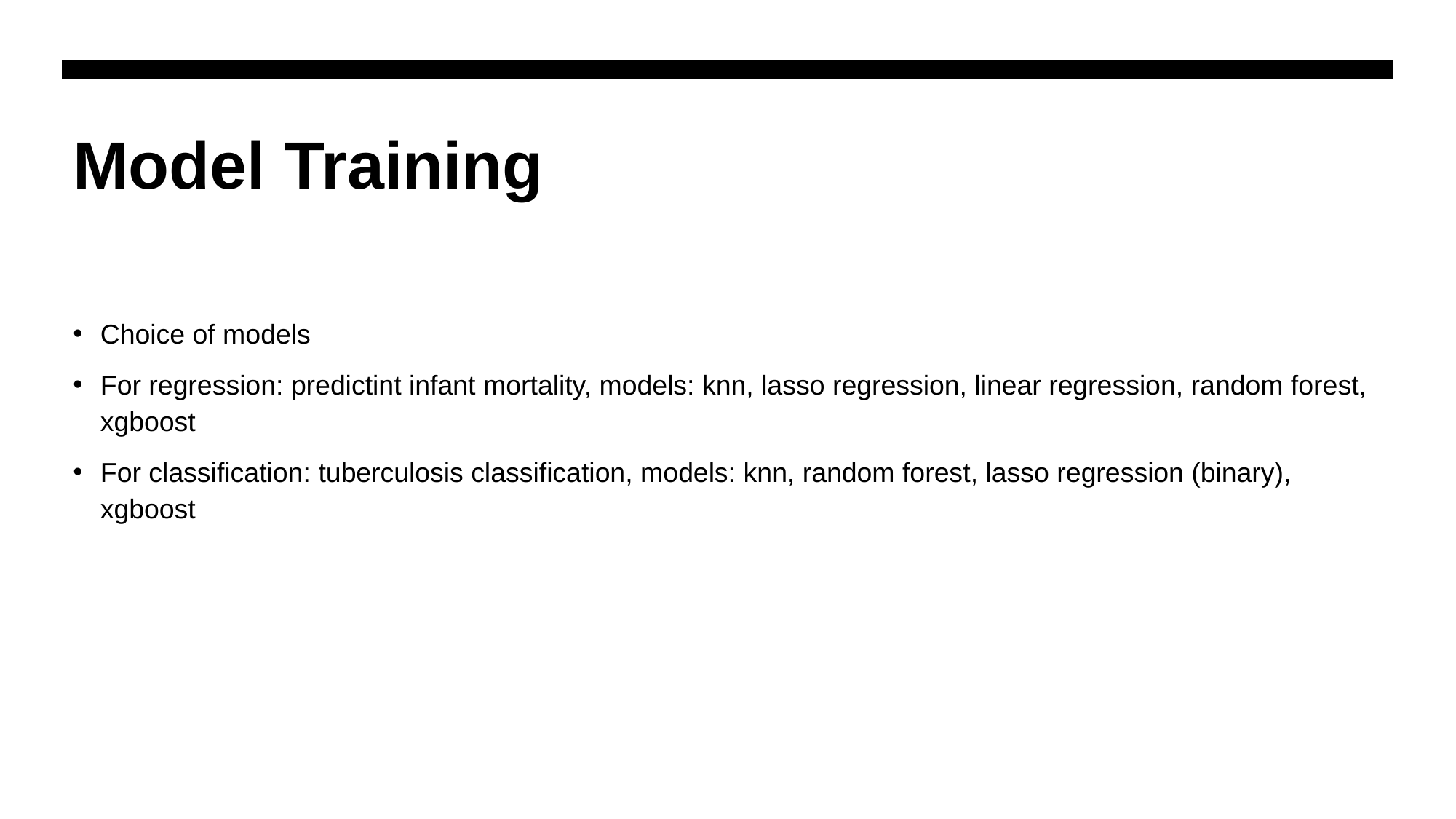

# Model Training
Choice of models
For regression: predictint infant mortality, models: knn, lasso regression, linear regression, random forest, xgboost
For classification: tuberculosis classification, models: knn, random forest, lasso regression (binary), xgboost